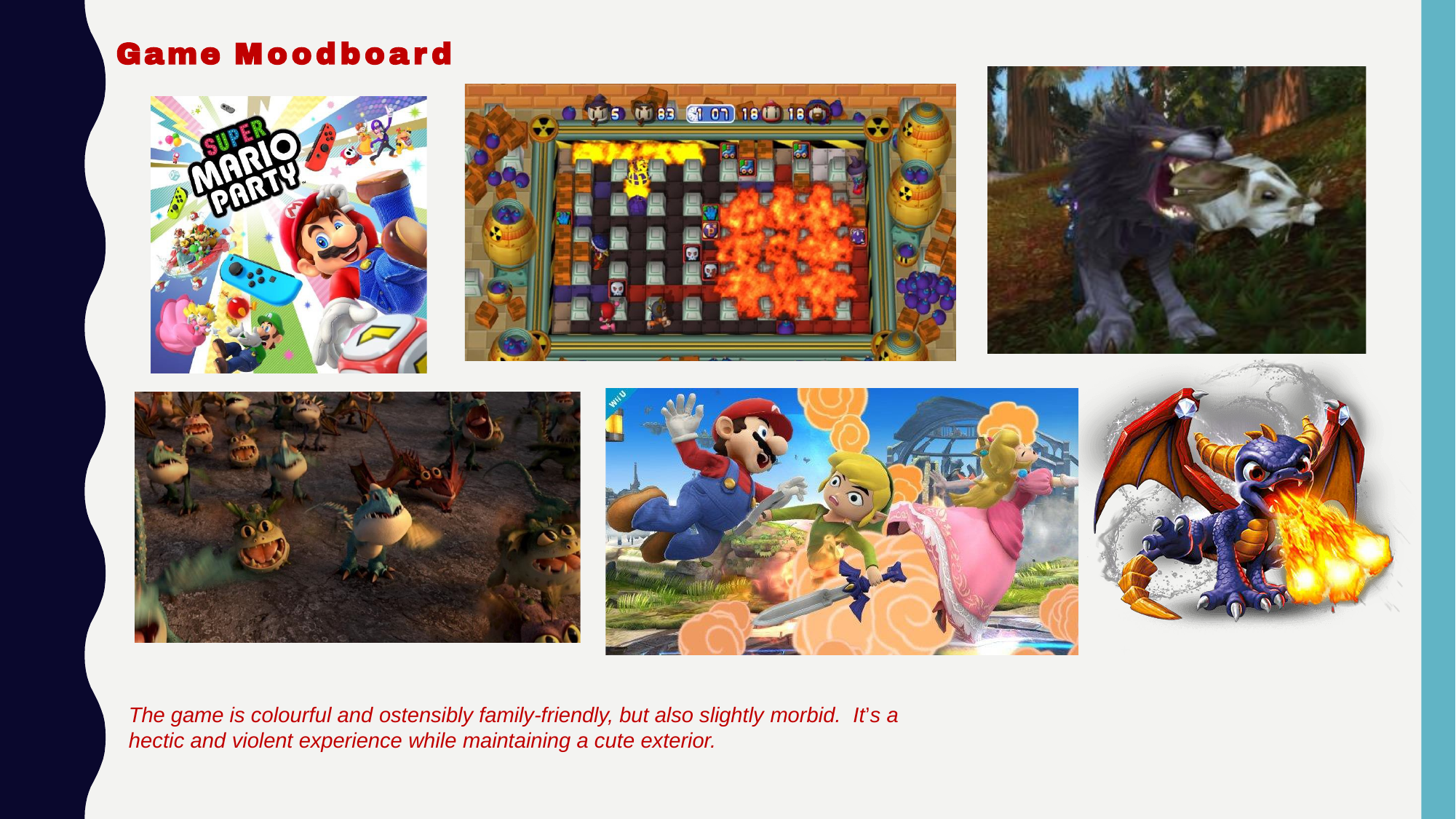

# Game Moodboard

The game is colourful and ostensibly family-friendly, but also slightly morbid.  It’s a hectic and violent experience while maintaining a cute exterior.